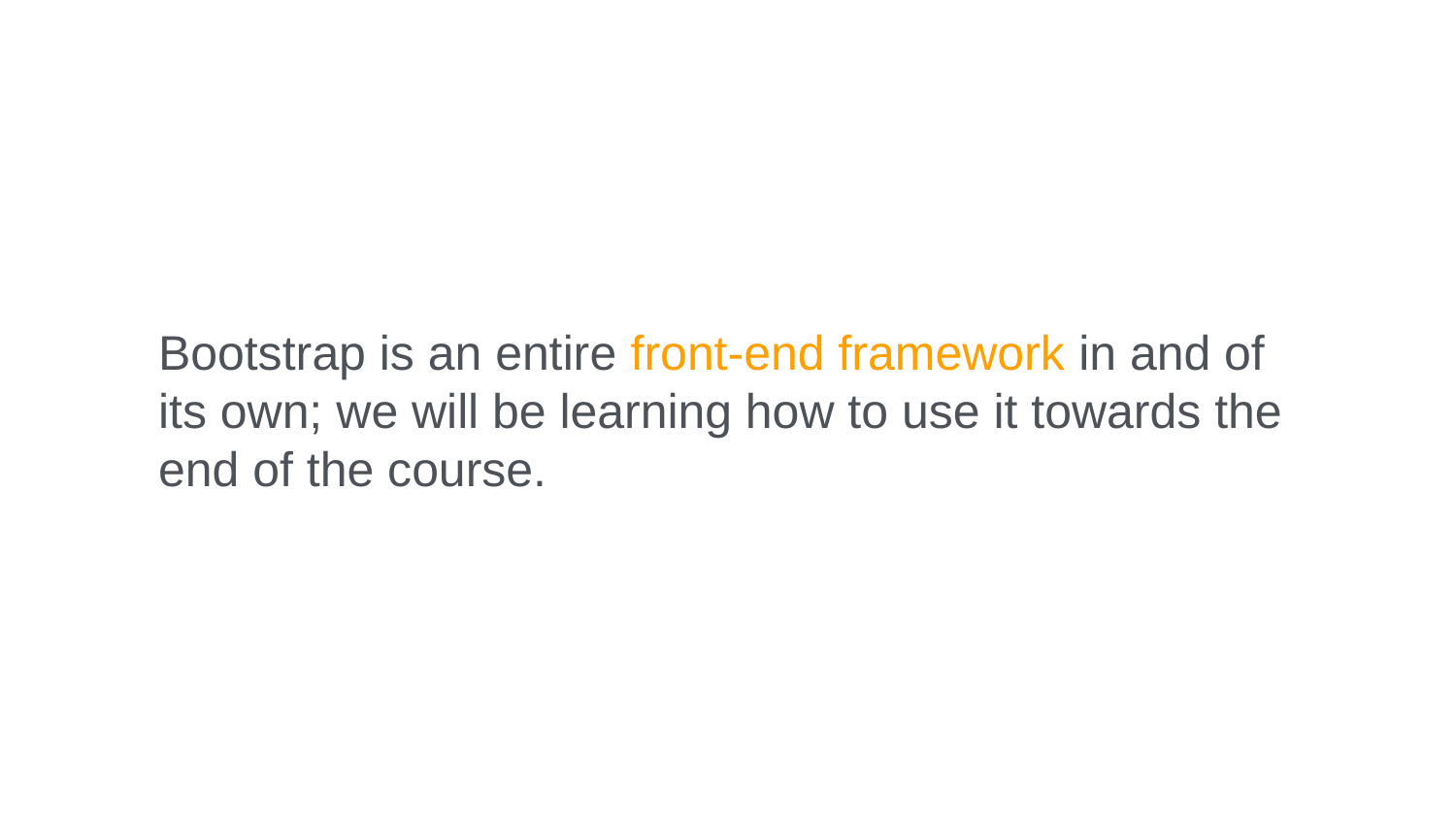

Bootstrap is an entire front-end framework in and of its own; we will be learning how to use it towards the end of the course.